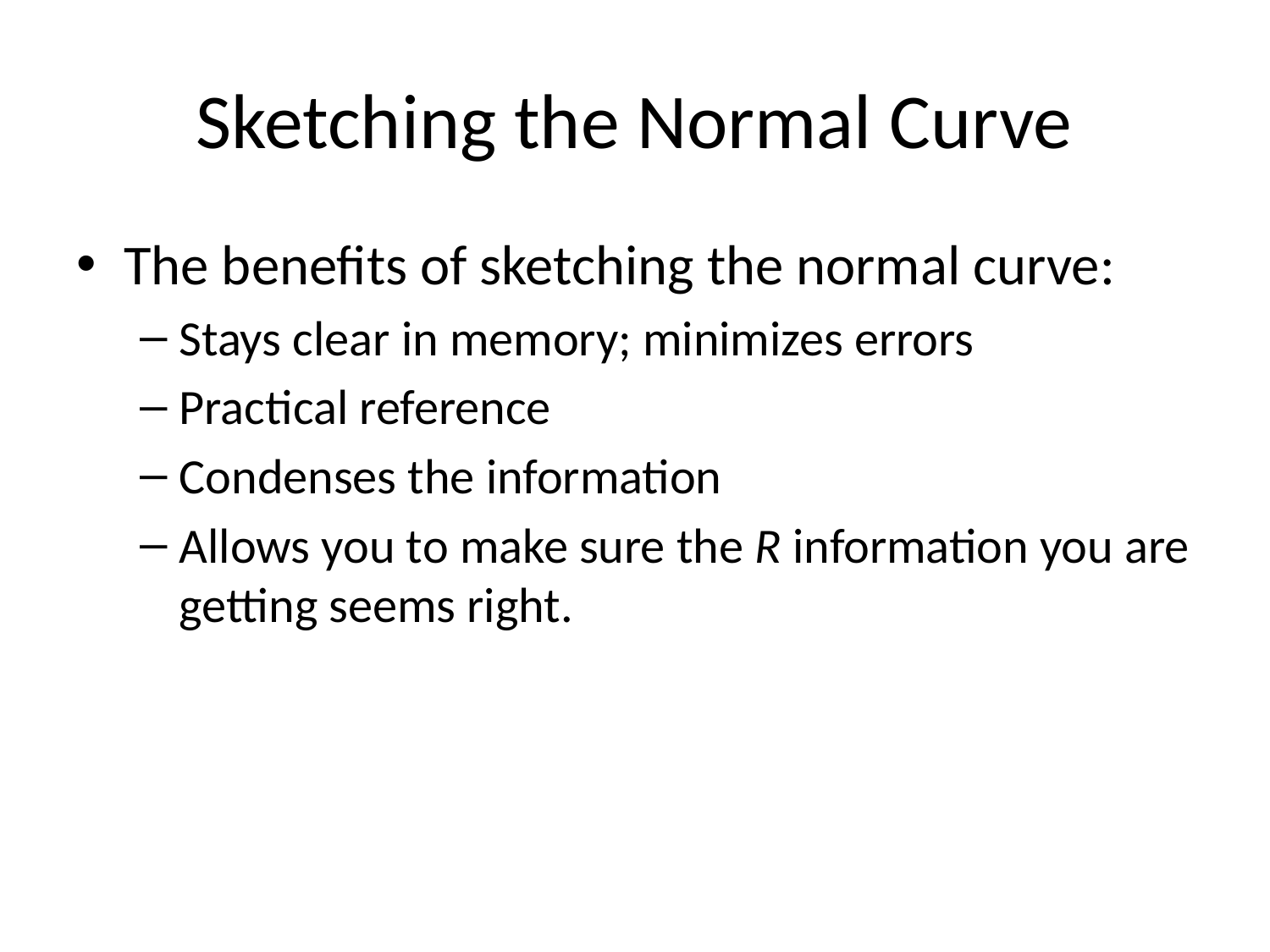

# Sketching the Normal Curve
The benefits of sketching the normal curve:
Stays clear in memory; minimizes errors
Practical reference
Condenses the information
Allows you to make sure the R information you are getting seems right.